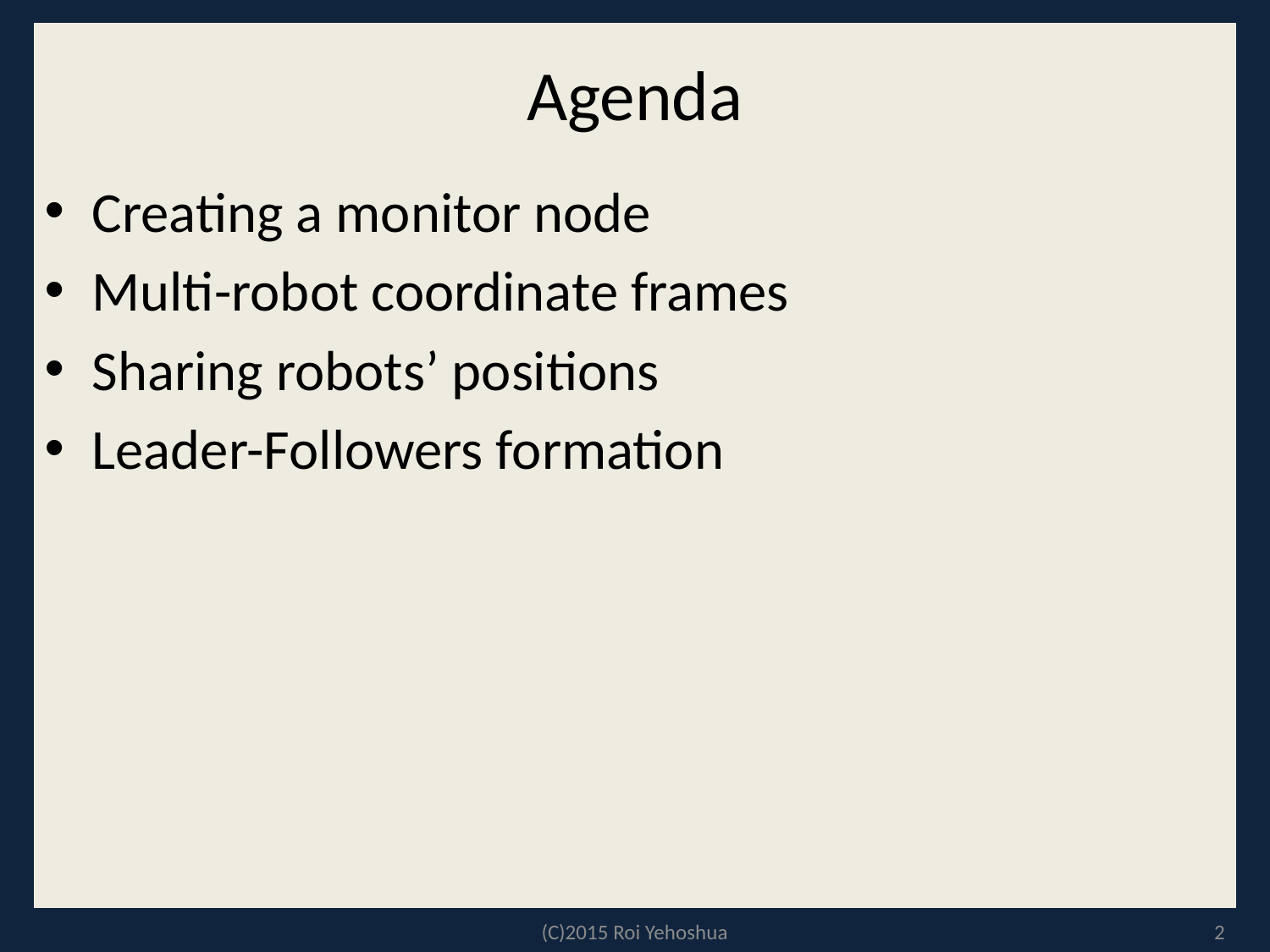

# Agenda
Creating a monitor node
Multi-robot coordinate frames
Sharing robots’ positions
Leader-Followers formation

(C)2015 Roi Yehoshua
2